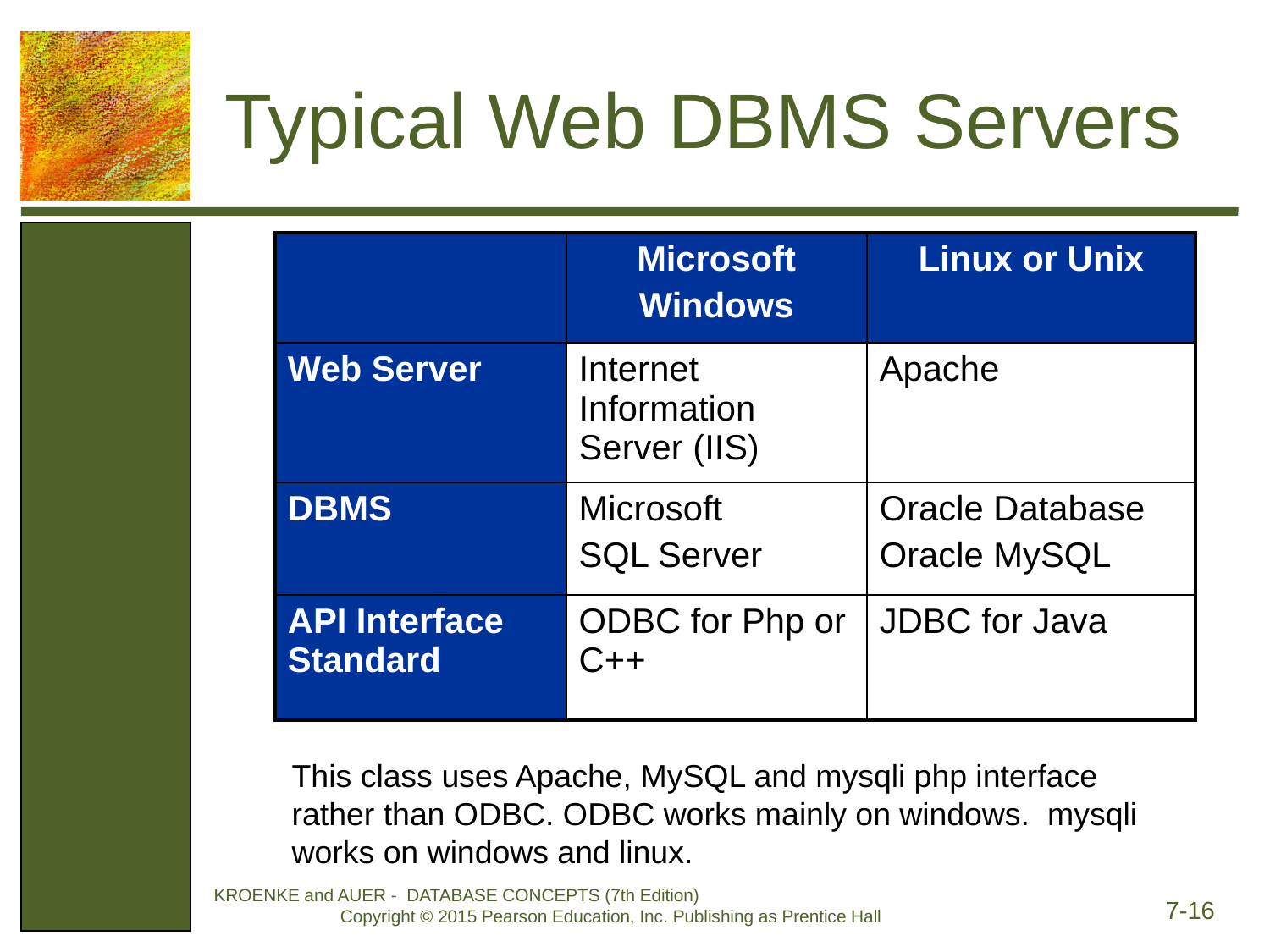

# Typical Web DBMS Servers
|  | Microsoft Windows | Linux or Unix |
| --- | --- | --- |
| Web Server | Internet Information Server (IIS) | Apache |
| DBMS | Microsoft SQL Server | Oracle Database Oracle MySQL |
| API Interface Standard | ODBC for Php or C++ | JDBC for Java |
This class uses Apache, MySQL and mysqli php interface rather than ODBC. ODBC works mainly on windows.  mysqli works on windows and linux.
KROENKE and AUER -  DATABASE CONCEPTS (7th Edition)                                                                     Copyright © 2015 Pearson Education, Inc. Publishing as Prentice Hall
7-16